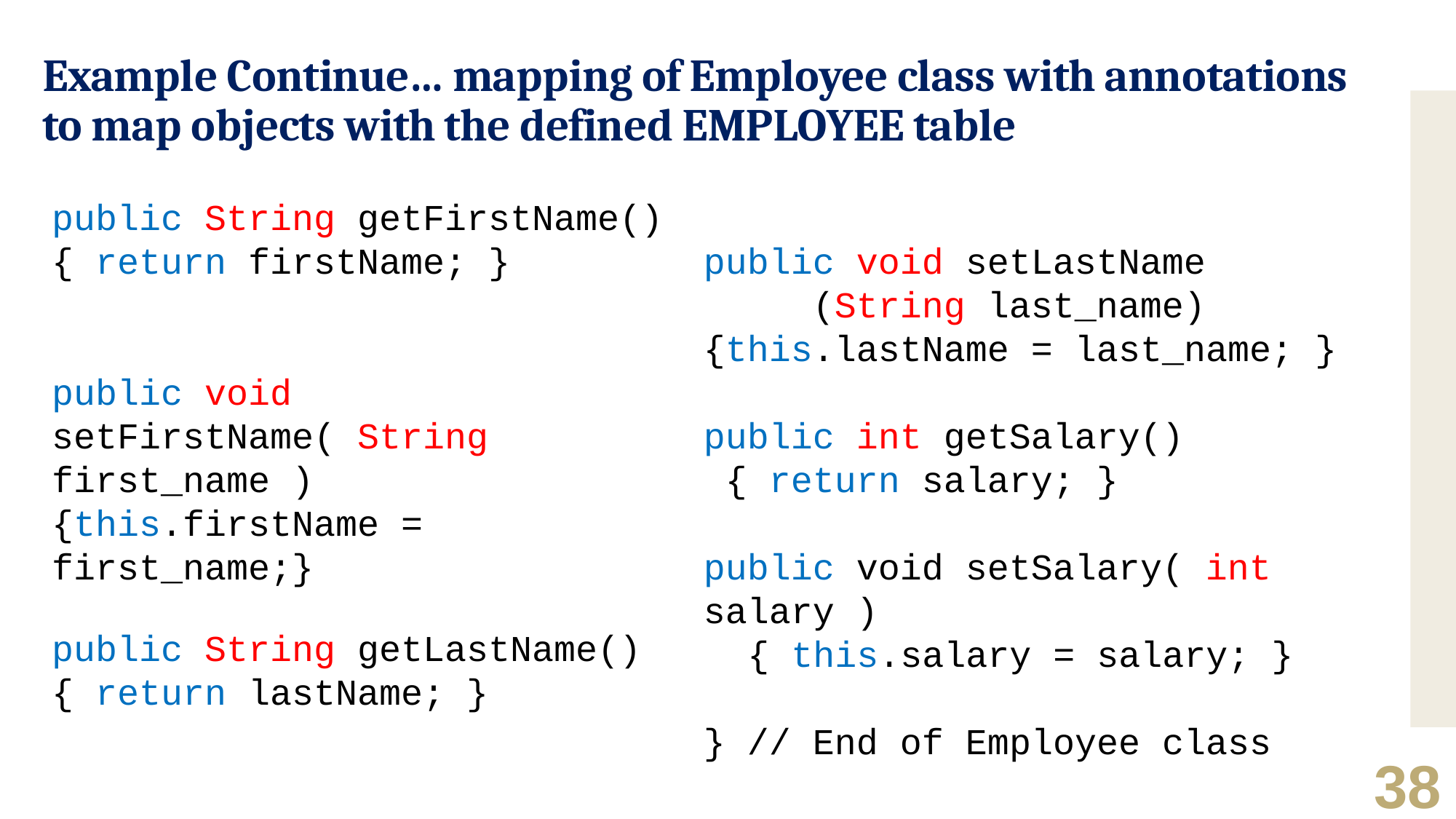

# Example Continue… mapping of Employee class with annotations to map objects with the defined EMPLOYEE table
public String getFirstName()
{ return firstName; }

public void setFirstName( String first_name )
{this.firstName = first_name;}

public String getLastName()
{ return lastName; }

public void setLastName 		(String last_name)
{this.lastName = last_name; }

public int getSalary()
 { return salary; }

public void setSalary( int salary )
 { this.salary = salary; }

} // End of Employee class
38